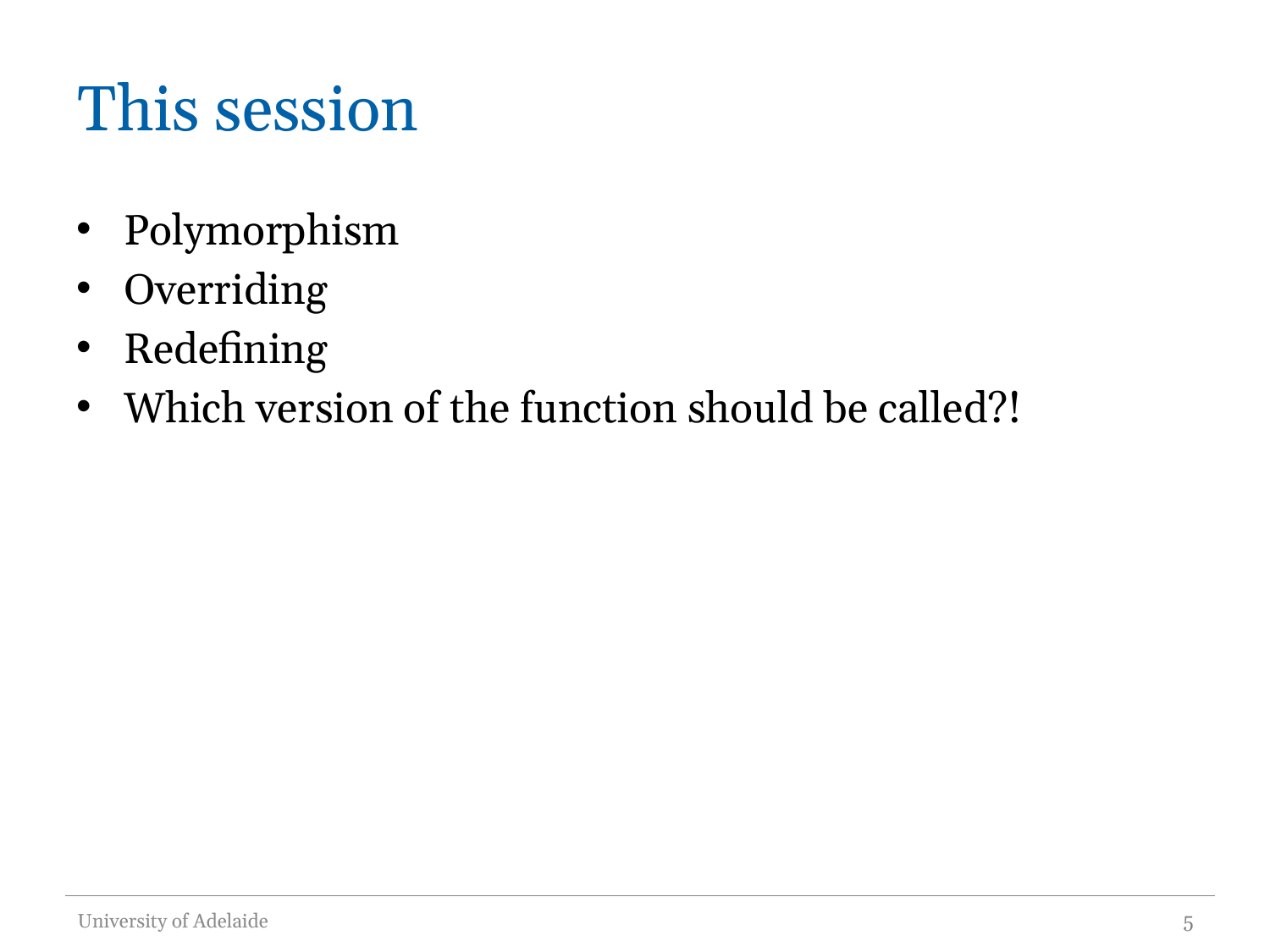

# This session
Polymorphism
Overriding
Redefining
Which version of the function should be called?!
University of Adelaide
5